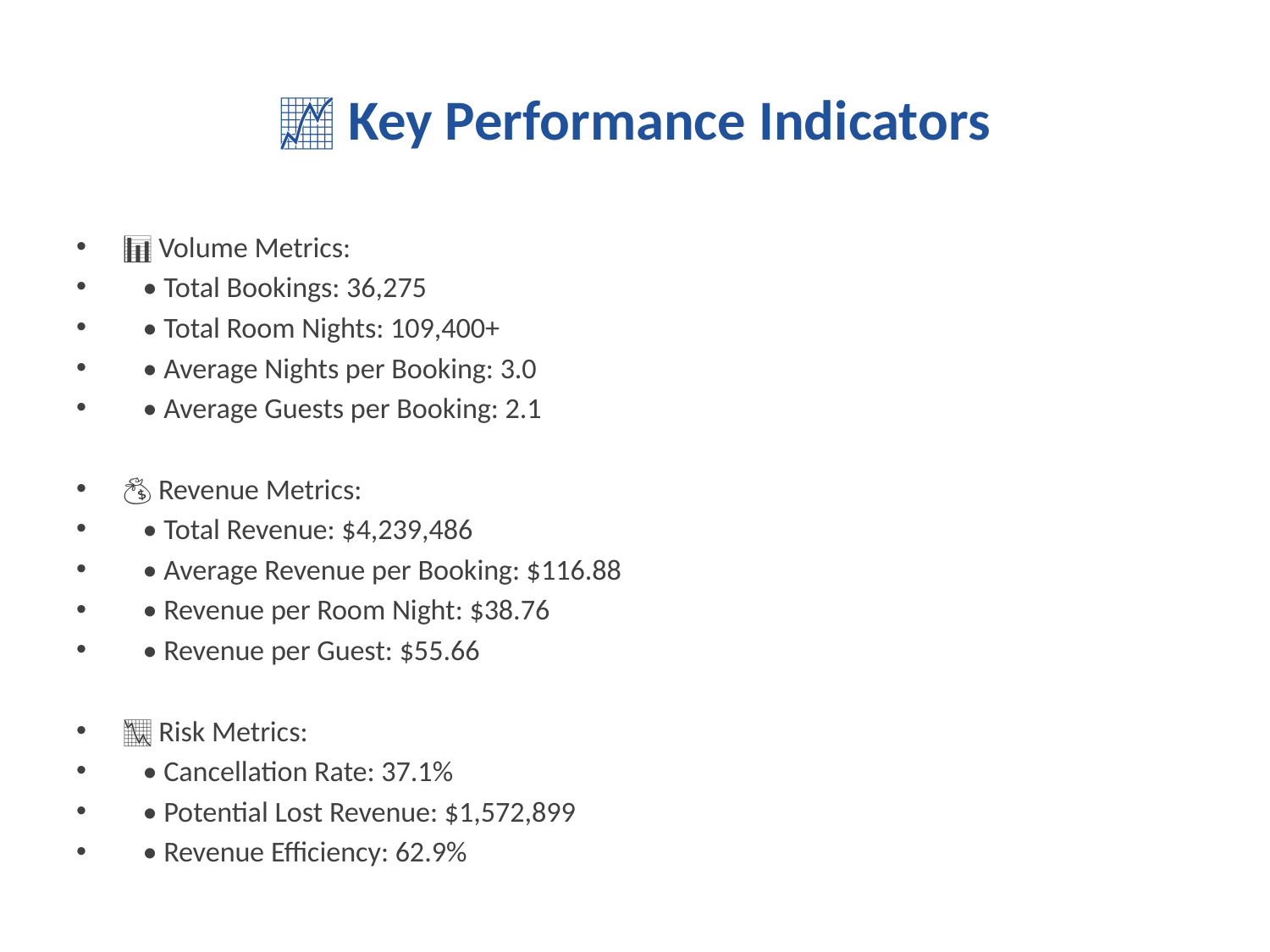

# 📈 Key Performance Indicators
📊 Volume Metrics:
   • Total Bookings: 36,275
   • Total Room Nights: 109,400+
   • Average Nights per Booking: 3.0
   • Average Guests per Booking: 2.1

💰 Revenue Metrics:
   • Total Revenue: $4,239,486
   • Average Revenue per Booking: $116.88
   • Revenue per Room Night: $38.76
   • Revenue per Guest: $55.66

📉 Risk Metrics:
   • Cancellation Rate: 37.1%
   • Potential Lost Revenue: $1,572,899
   • Revenue Efficiency: 62.9%